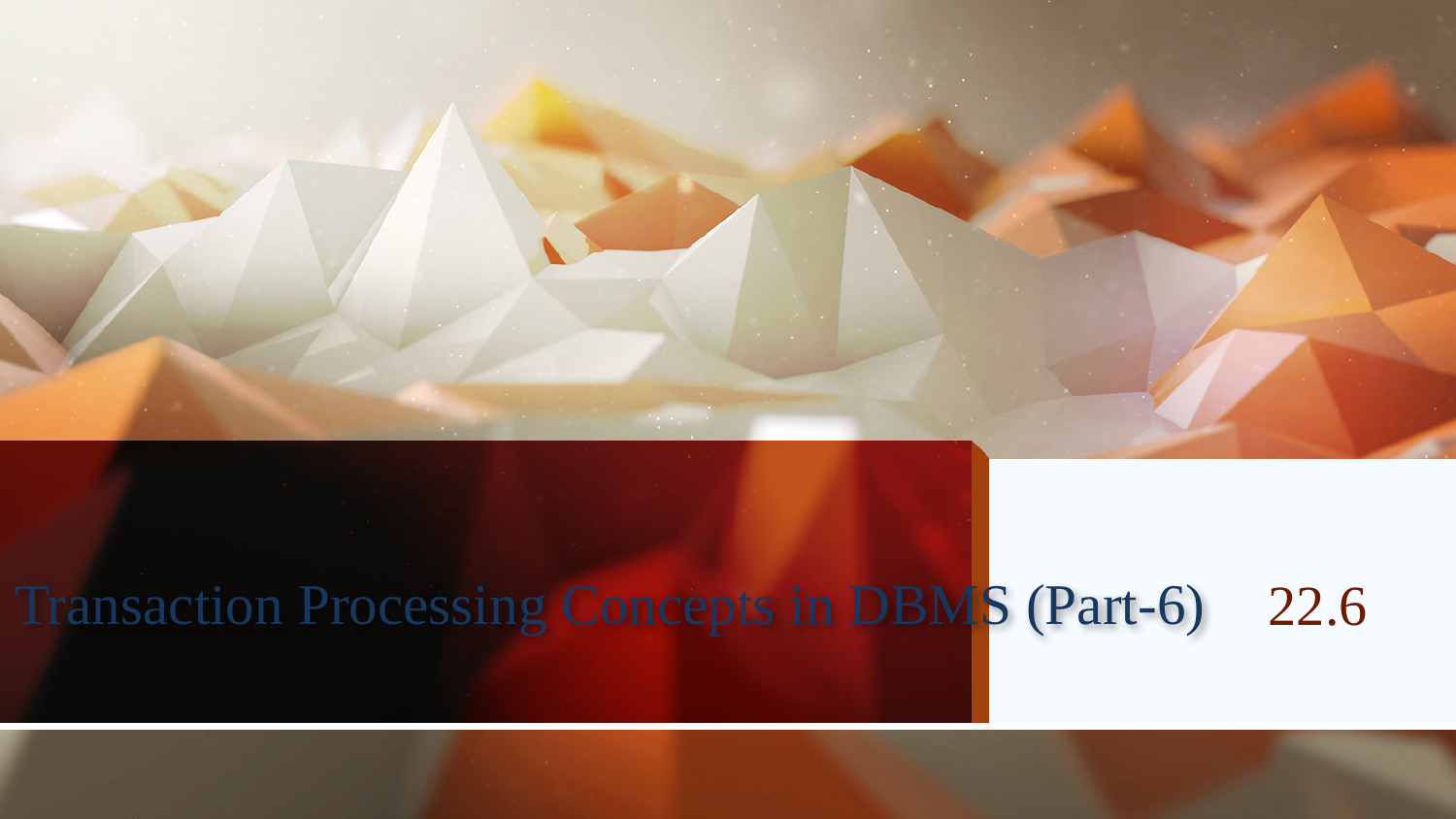

# Transaction Processing Concepts in DBMS (Part-6)

22.6